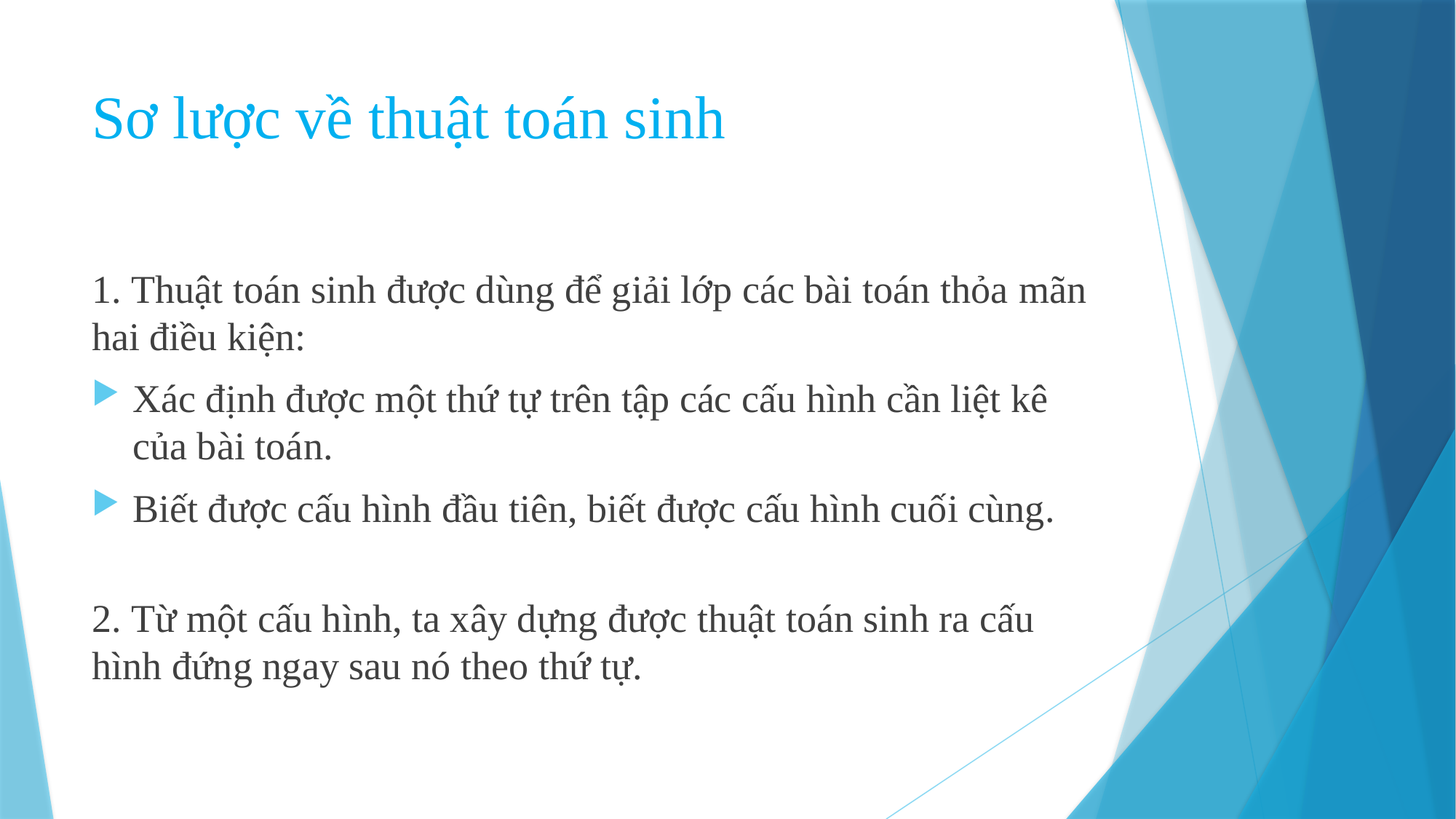

# Sơ lược về thuật toán sinh
1. Thuật toán sinh được dùng để giải lớp các bài toán thỏa mãn hai điều kiện:
Xác định được một thứ tự trên tập các cấu hình cần liệt kê của bài toán.
Biết được cấu hình đầu tiên, biết được cấu hình cuối cùng.
2. Từ một cấu hình, ta xây dựng được thuật toán sinh ra cấu hình đứng ngay sau nó theo thứ tự.